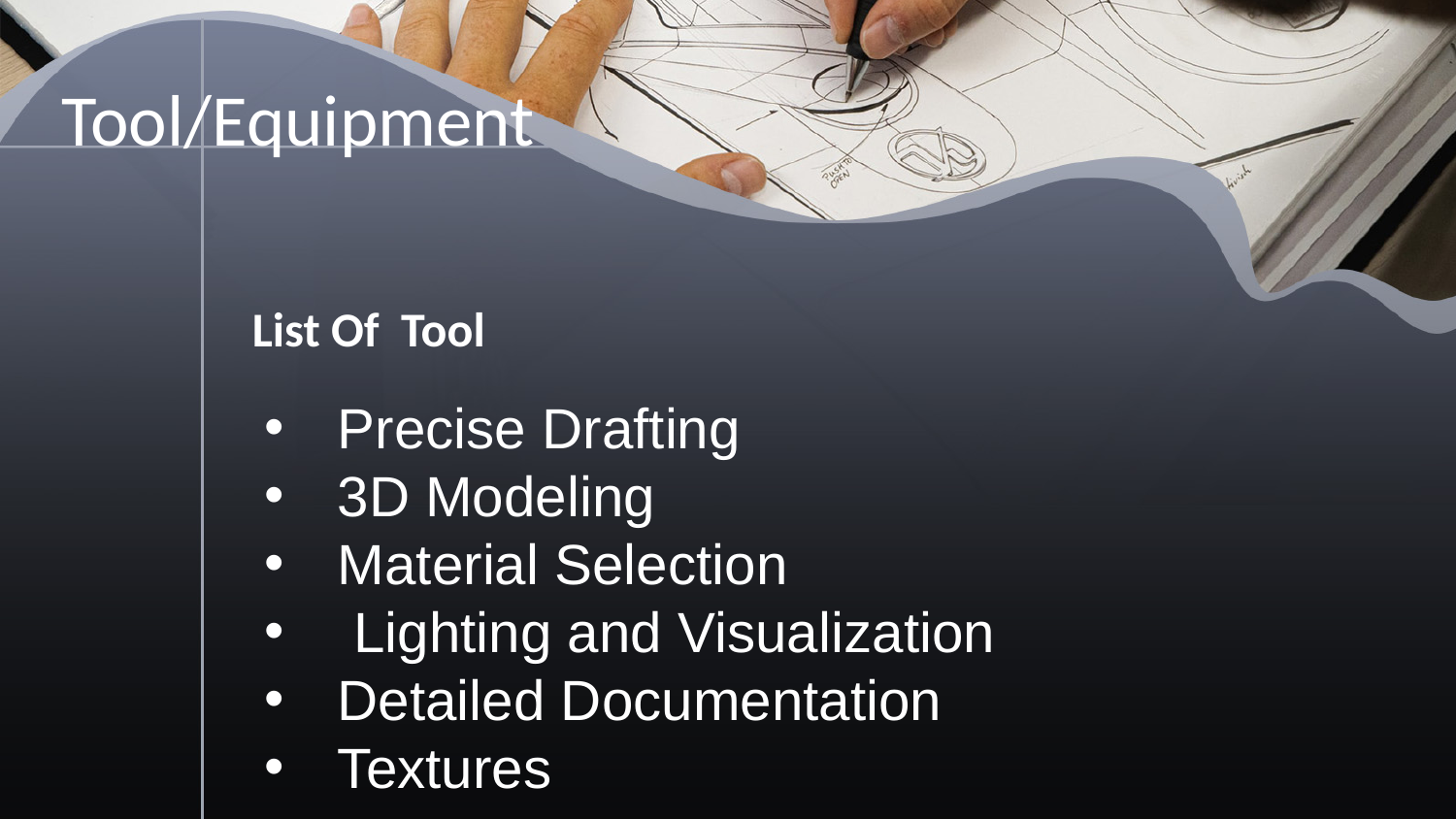

# Tool/Equipment
List Of  Tool
Precise Drafting
3D Modeling
Material Selection
 Lighting and Visualization
Detailed Documentation
Textures